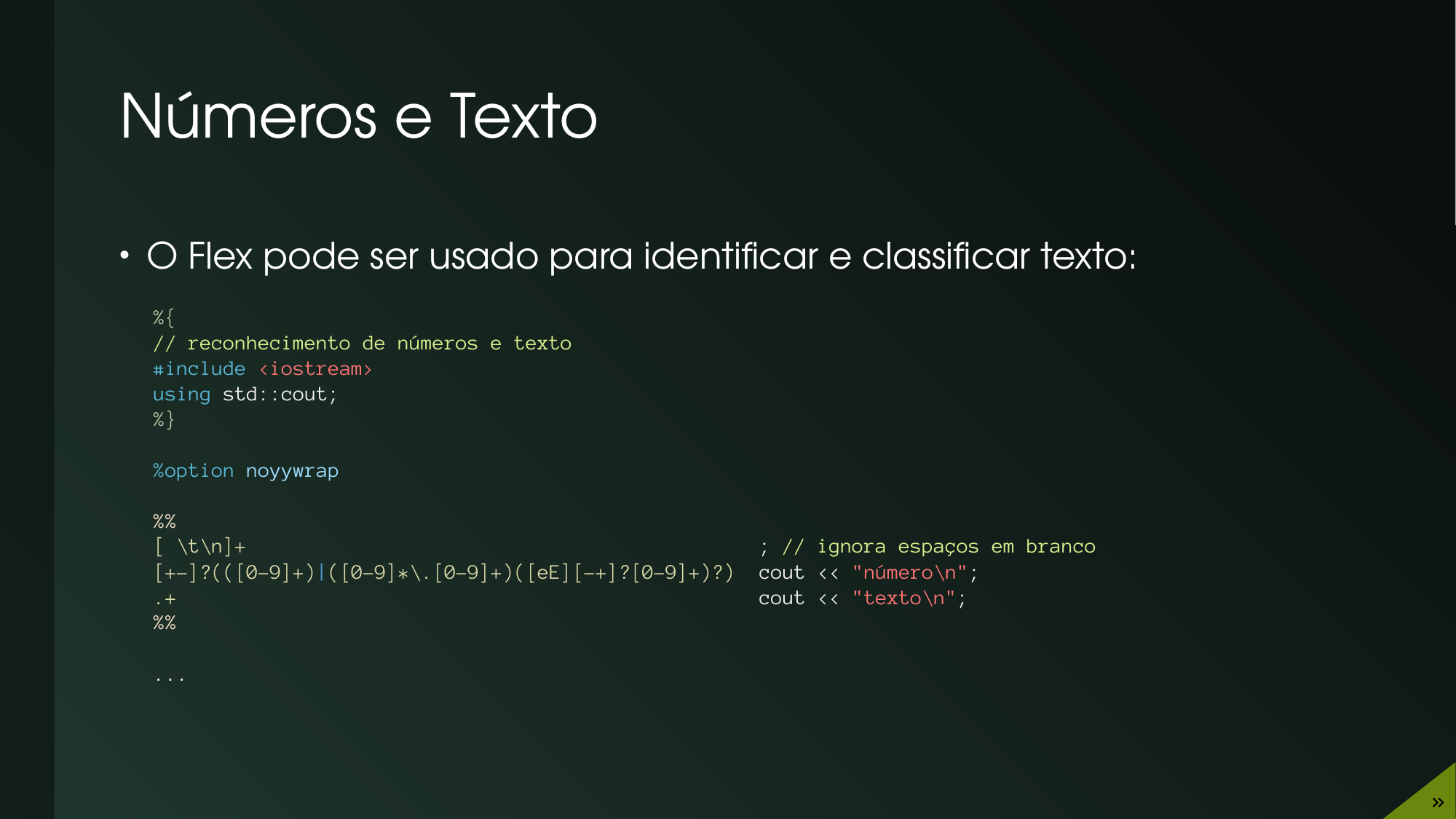

# Números e Texto
O Flex pode ser usado para identificar e classificar texto:
%{
// reconhecimento de números e texto
#include <iostream>
using std::cout;
%}
%option noyywrap
%%
[ \t\n]+                                            ; // ignora espaços em branco
[+-]?(([0-9]+)|([0-9]*\.[0-9]+)([eE][-+]?[0-9]+)?)  cout << "número\n";
.+                                                  cout << "texto\n";
%%

...

»